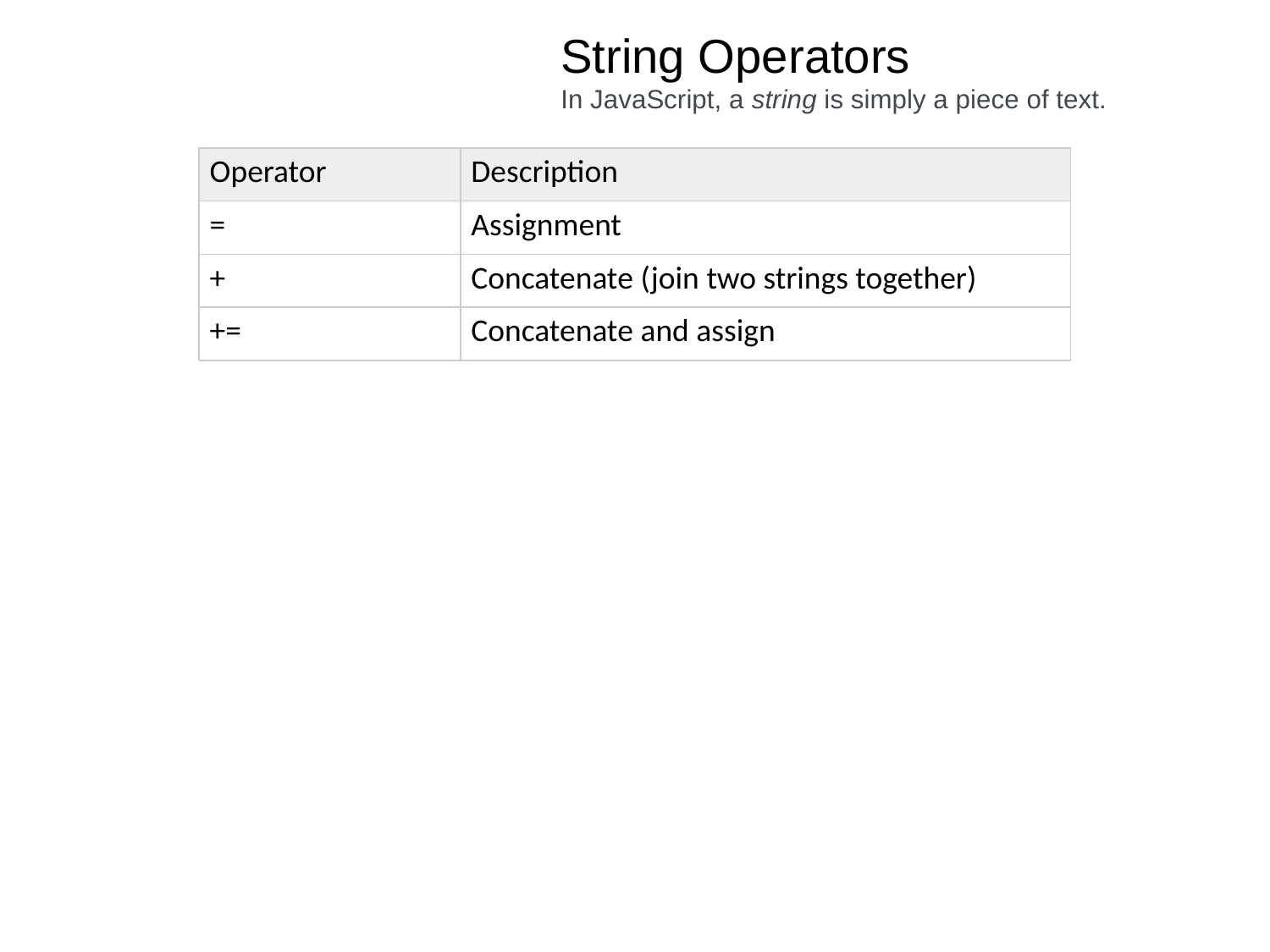

String Operators
In JavaScript, a string is simply a piece of text.
| Operator | Description |
| --- | --- |
| = | Assignment |
| + | Concatenate (join two strings together) |
| += | Concatenate and assign |